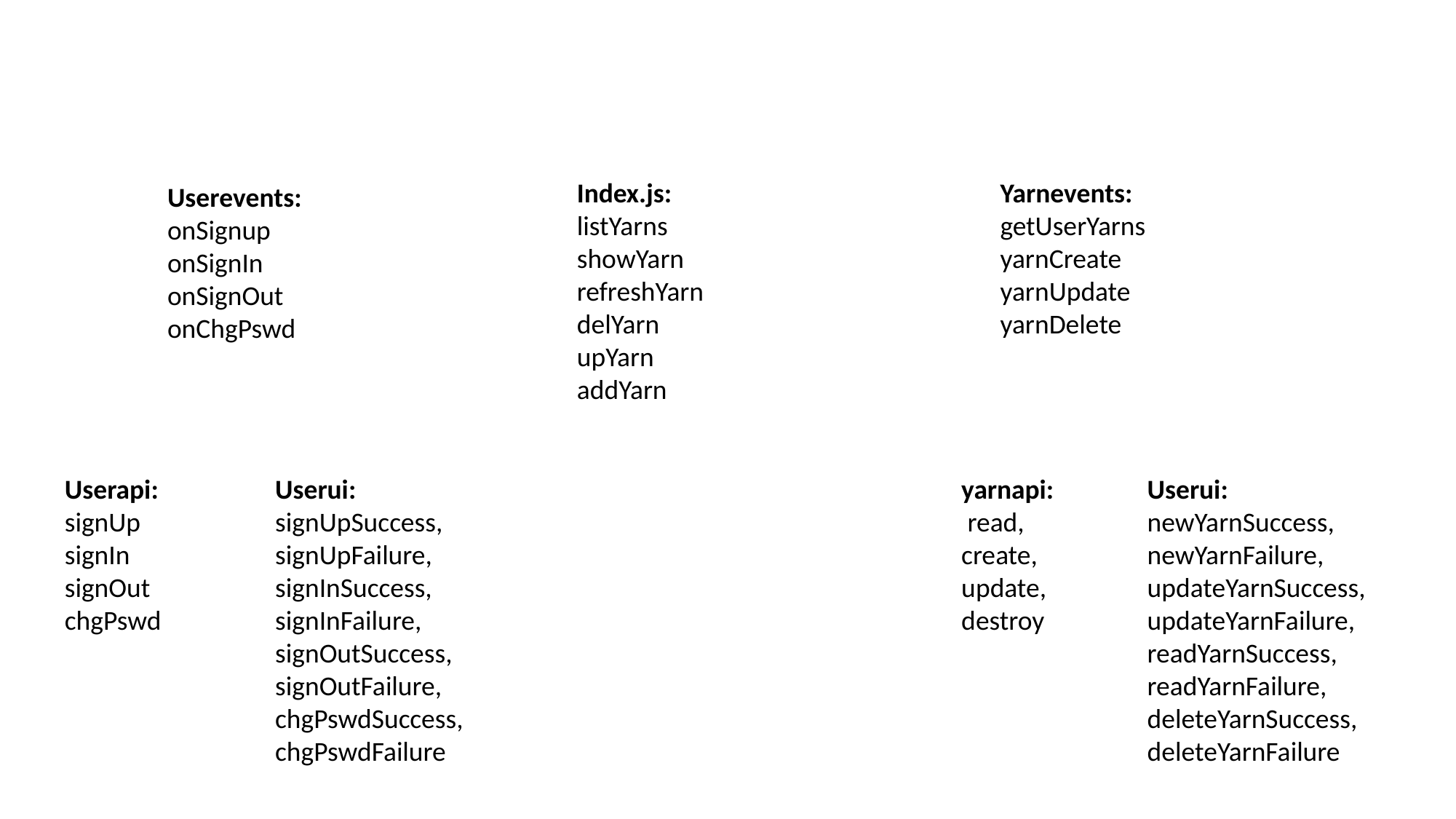

Index.js:
listYarns
showYarn
refreshYarn
delYarn
upYarn
addYarn

Yarnevents:
getUserYarns
yarnCreate
yarnUpdate
yarnDelete
Userevents:
onSignup
onSignIn
onSignOut
onChgPswd
Userapi:
signUp
signIn
signOut
chgPswd
Userui:
signUpSuccess,  signUpFailure,  signInSuccess,  signInFailure,  signOutSuccess,  signOutFailure,  chgPswdSuccess,  chgPswdFailure
yarnapi:
 read,  create,  update,  destroy
Userui:
newYarnSuccess,  newYarnFailure,  updateYarnSuccess,  updateYarnFailure,  readYarnSuccess,  readYarnFailure,  deleteYarnSuccess,  deleteYarnFailure